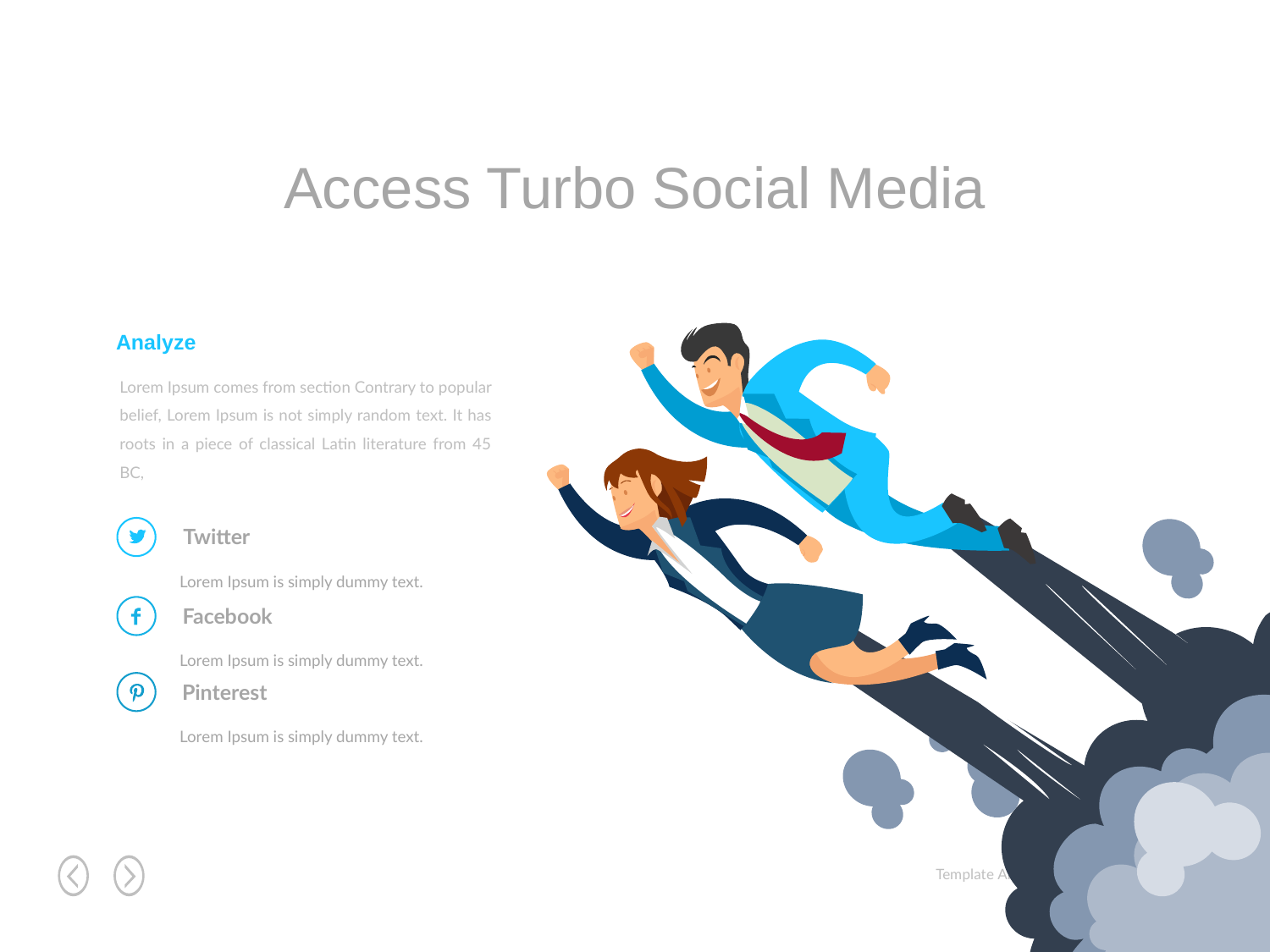

Access Turbo Social Media
Analyze

Lorem Ipsum comes from section Contrary to popular belief, Lorem Ipsum is not simply random text. It has roots in a piece of classical Latin literature from 45 BC,

Twitter

Lorem Ipsum is simply dummy text.
Facebook

Lorem Ipsum is simply dummy text.
Pinterest

Lorem Ipsum is simply dummy text.